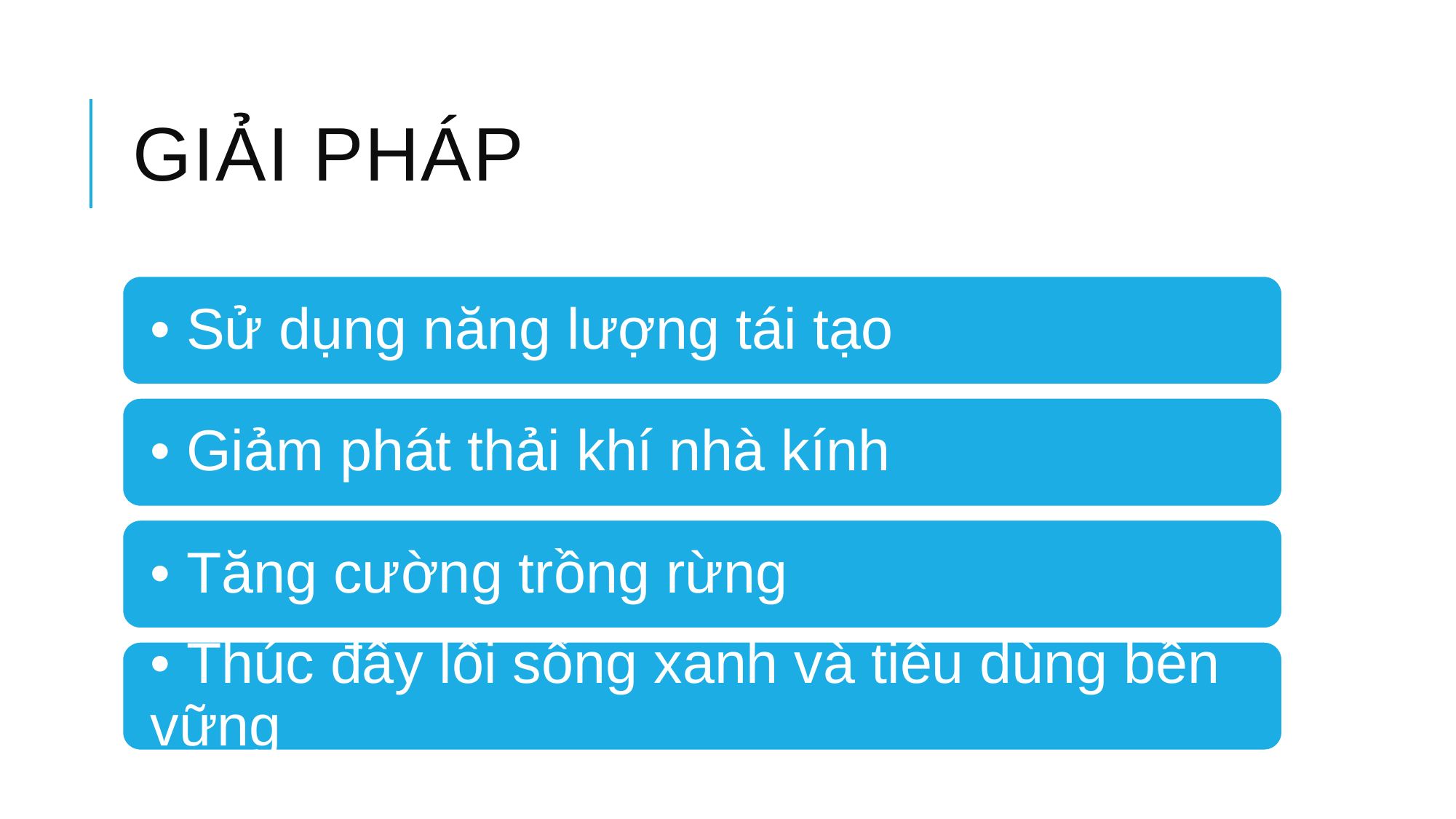

# Giải pháp
• Sử dụng năng lượng tái tạo
• Giảm phát thải khí nhà kính
• Tăng cường trồng rừng
• Thúc đẩy lối sống xanh và tiêu dùng bền vững